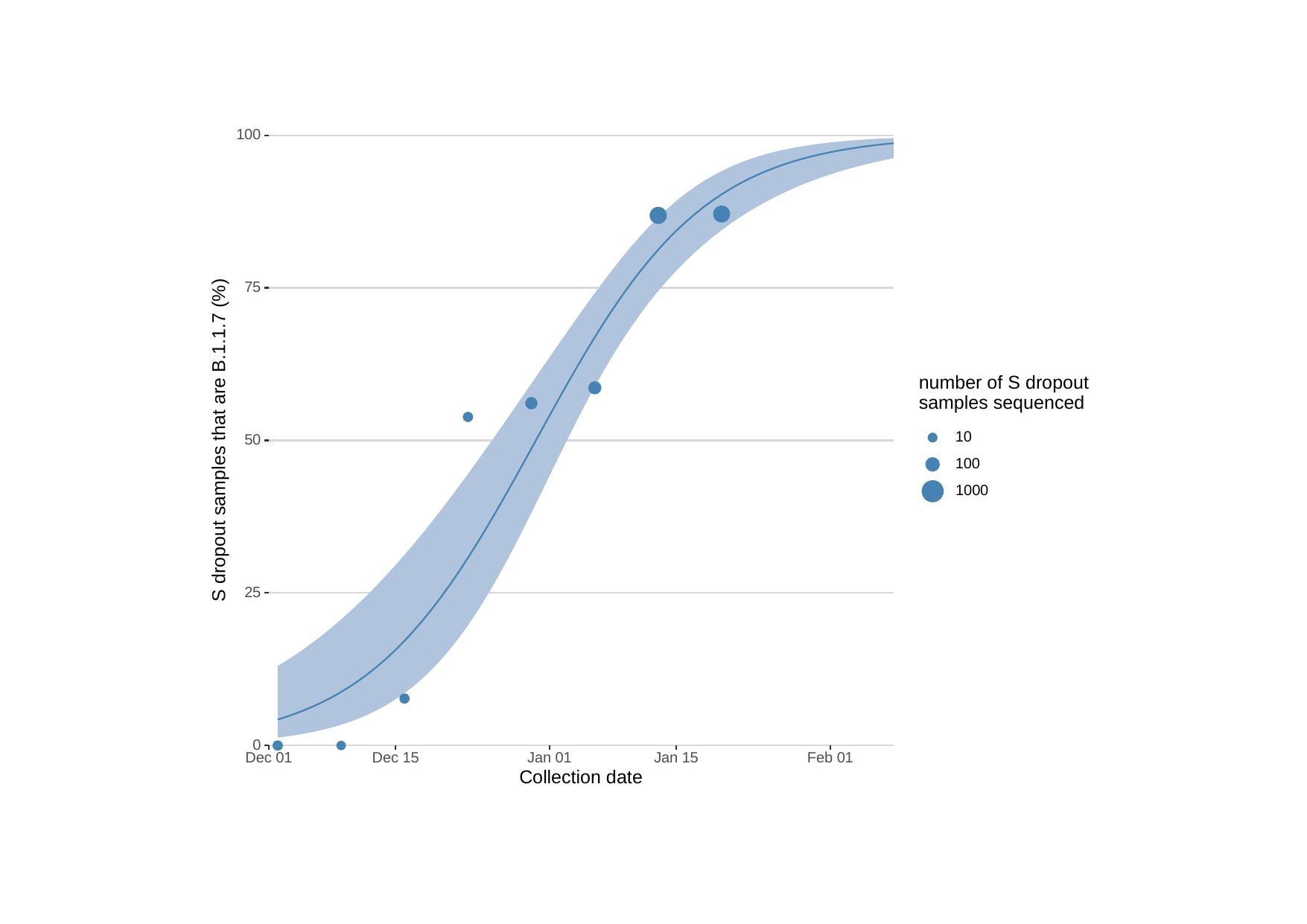

100

75

number of S dropout

samples sequenced

S dropout samples that are B.1.1.7 (%)
10

50

100

1000
25

0

Dec 01
Dec 15
Jan 01
Jan 15
Feb 01
Collection date